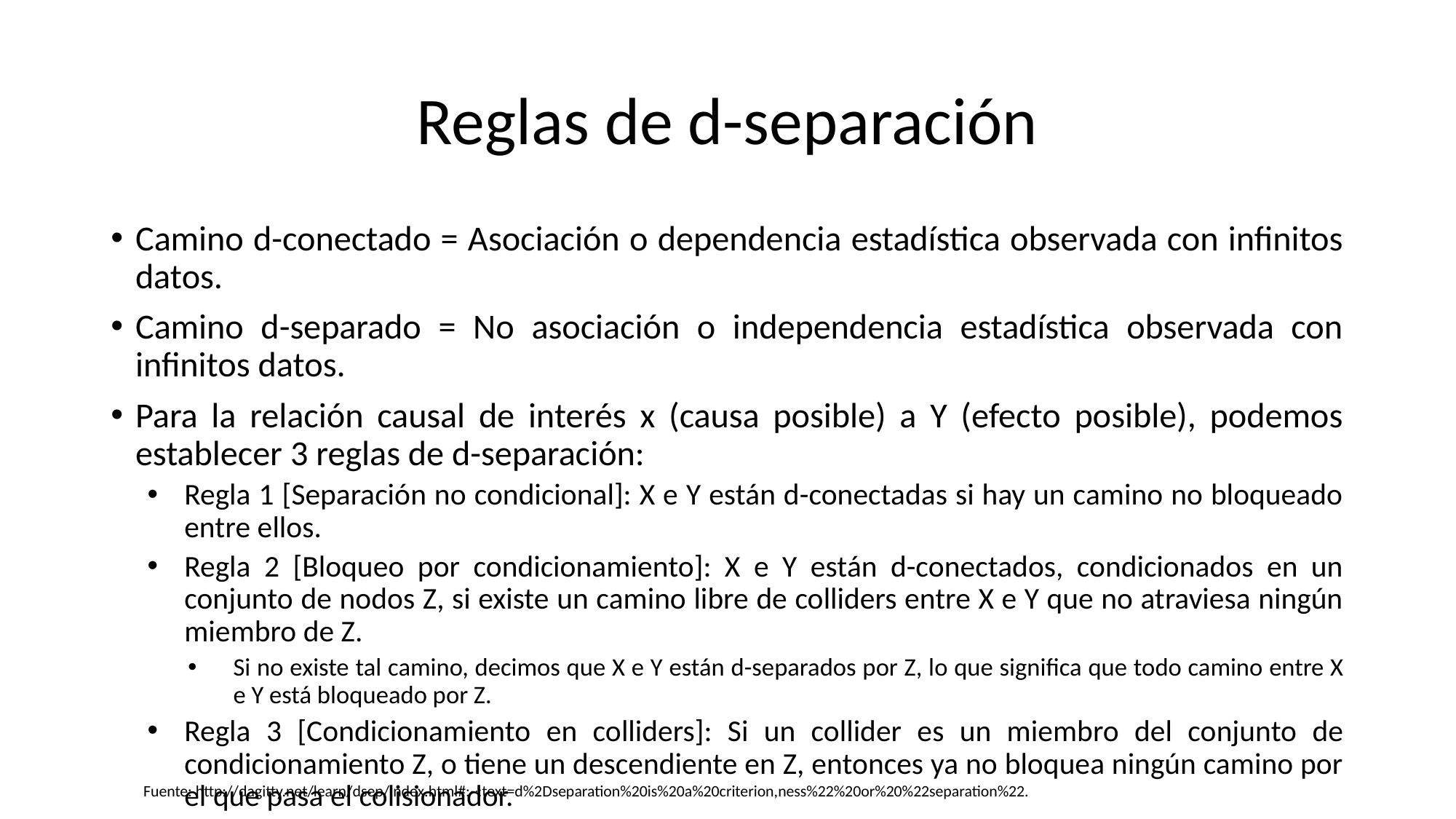

# Reglas de d-separación
Camino d-conectado = Asociación o dependencia estadística observada con infinitos datos.
Camino d-separado = No asociación o independencia estadística observada con infinitos datos.
Para la relación causal de interés x (causa posible) a Y (efecto posible), podemos establecer 3 reglas de d-separación:
Regla 1 [Separación no condicional]: X e Y están d-conectadas si hay un camino no bloqueado entre ellos.
Regla 2 [Bloqueo por condicionamiento]: X e Y están d-conectados, condicionados en un conjunto de nodos Z, si existe un camino libre de colliders entre X e Y que no atraviesa ningún miembro de Z.
Si no existe tal camino, decimos que X e Y están d-separados por Z, lo que significa que todo camino entre X e Y está bloqueado por Z.
Regla 3 [Condicionamiento en colliders]: Si un collider es un miembro del conjunto de condicionamiento Z, o tiene un descendiente en Z, entonces ya no bloquea ningún camino por el que pasa el colisionador.

Fuente: http://dagitty.net/learn/dsep/index.html#:~:text=d%2Dseparation%20is%20a%20criterion,ness%22%20or%20%22separation%22.